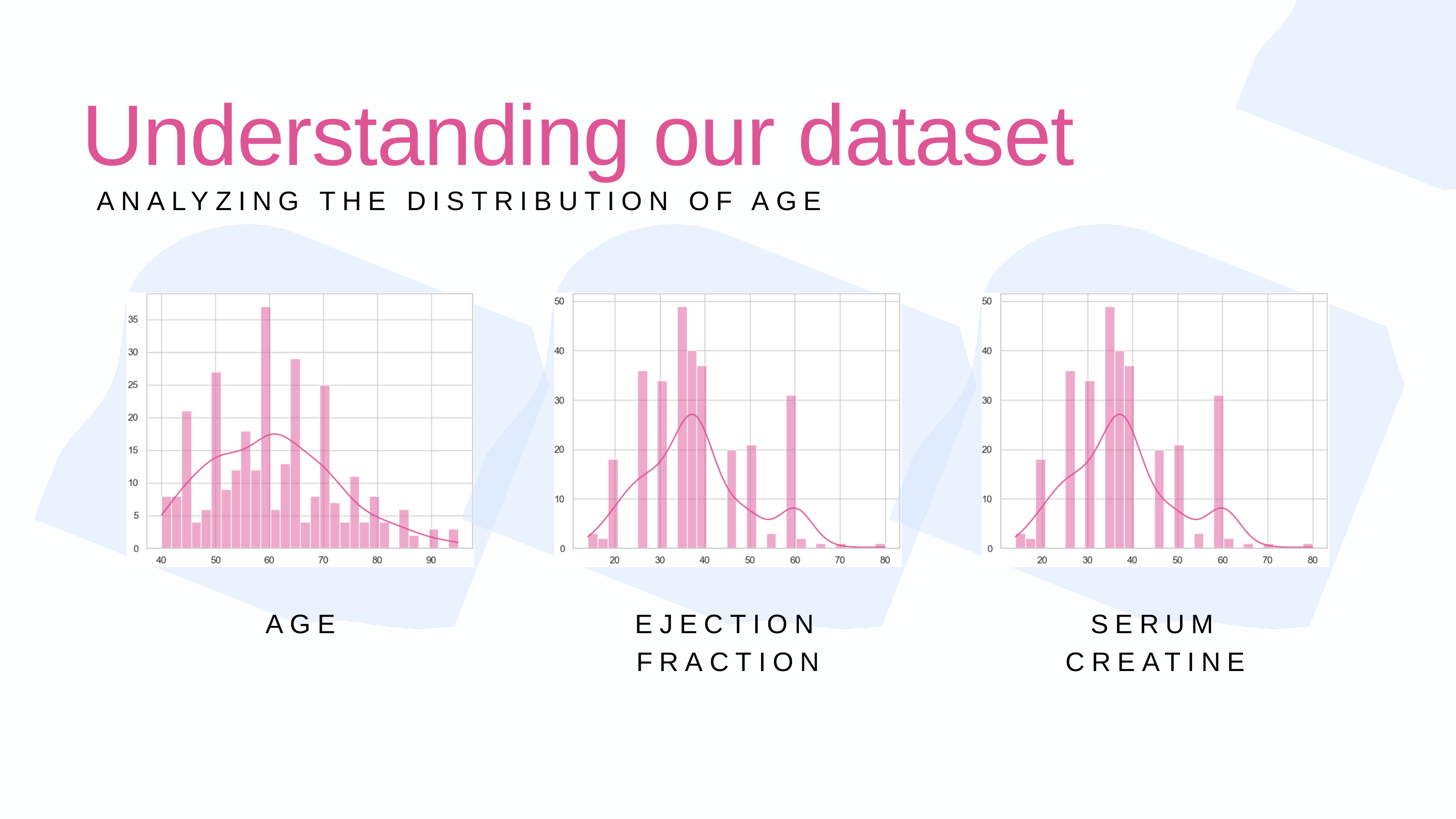

Understanding our dataset
 ANALYZING THE DISTRIBUTION OF AGE

AGE
EJECTION FRACTION
SERUM CREATINE